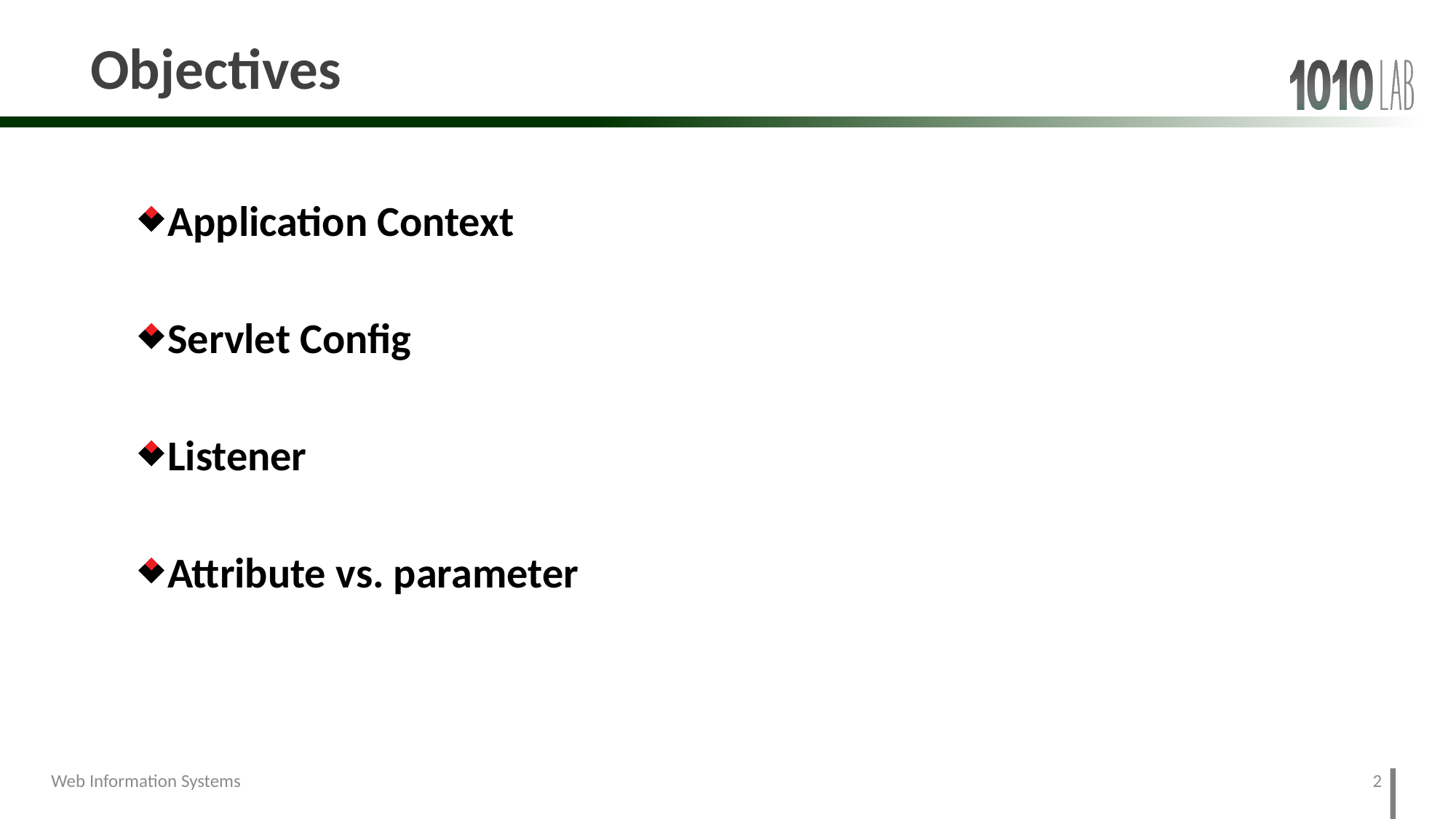

# Objectives
Application Context
Servlet Config
Listener
Attribute vs. parameter
2
Web Information Systems